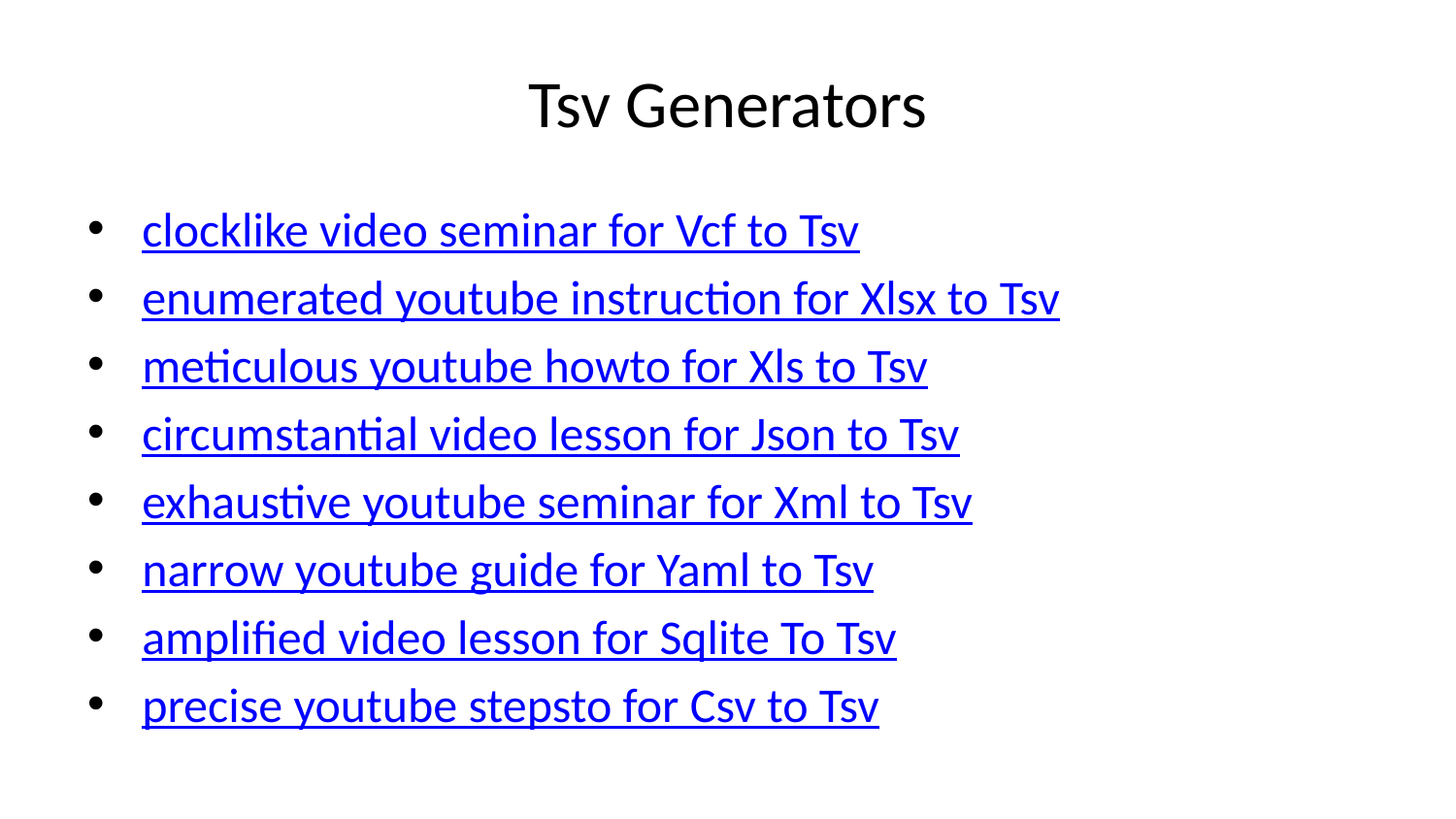

# Tsv Generators
clocklike video seminar for Vcf to Tsv
enumerated youtube instruction for Xlsx to Tsv
meticulous youtube howto for Xls to Tsv
circumstantial video lesson for Json to Tsv
exhaustive youtube seminar for Xml to Tsv
narrow youtube guide for Yaml to Tsv
amplified video lesson for Sqlite To Tsv
precise youtube stepsto for Csv to Tsv